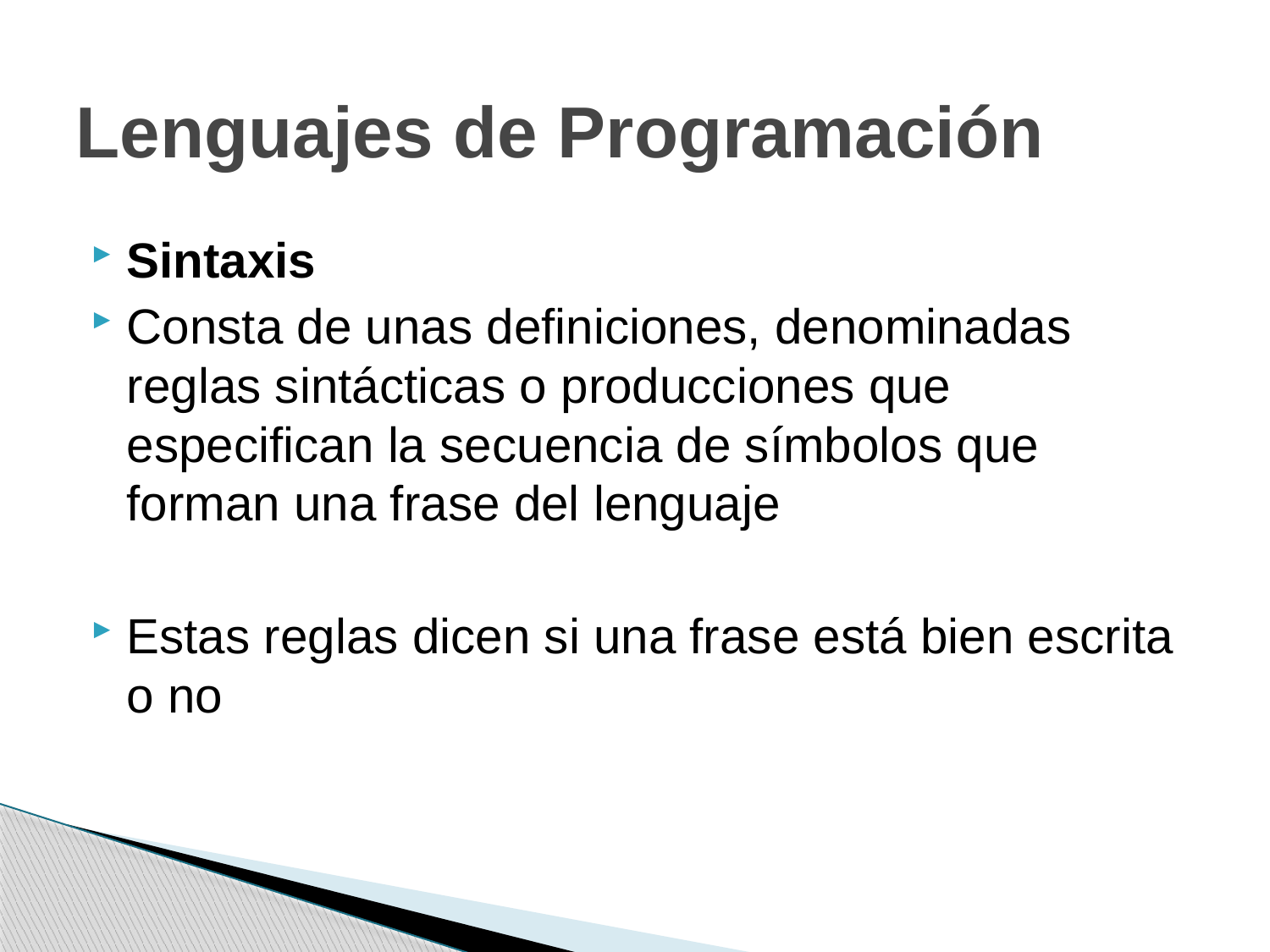

# Lenguajes de Programación
Sintaxis
Consta de unas definiciones, denominadas reglas sintácticas o producciones que especifican la secuencia de símbolos que forman una frase del lenguaje

Estas reglas dicen si una frase está bien escrita o no